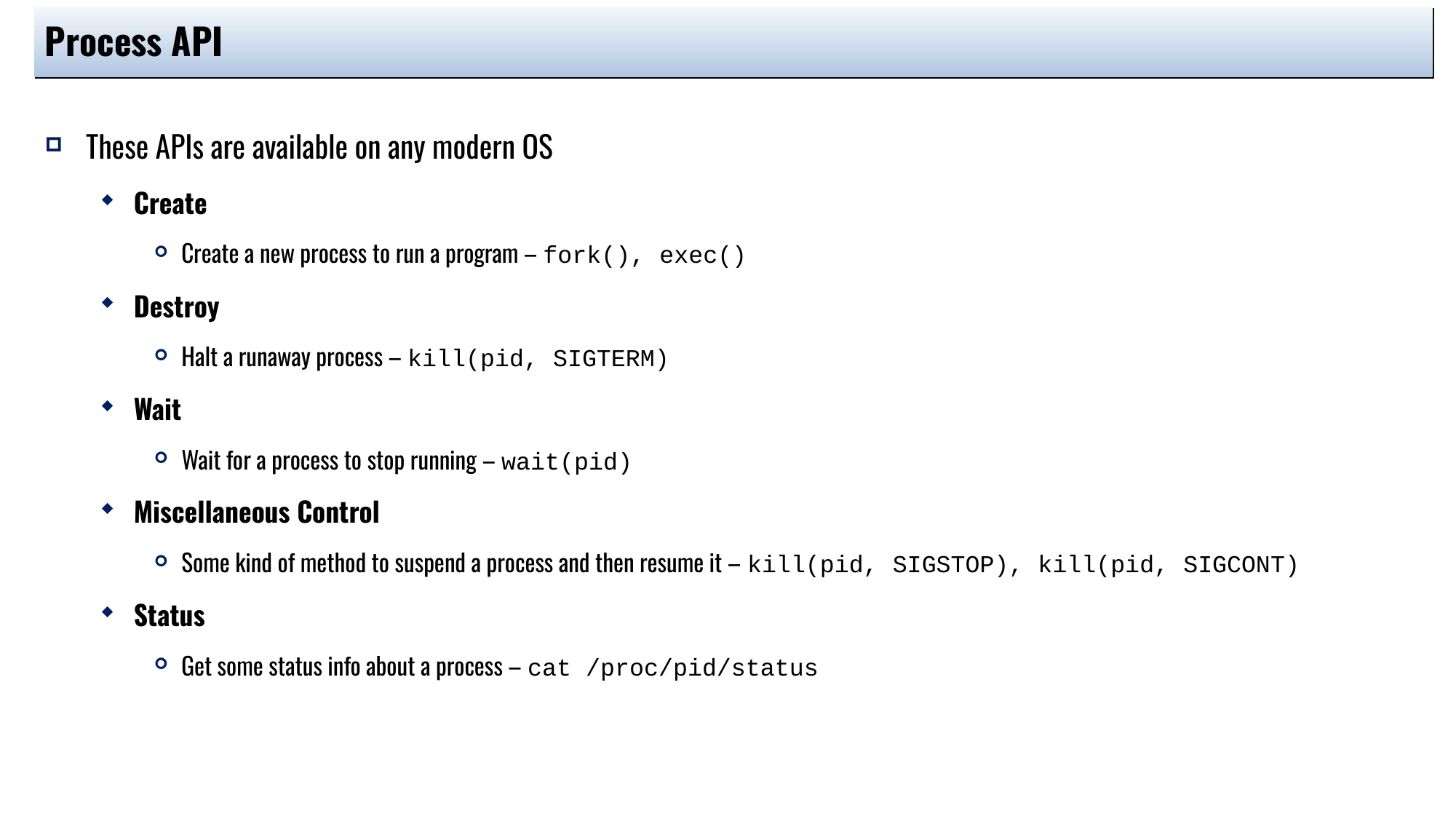

# Process API
These APIs are available on any modern OS
Create
Create a new process to run a program – fork(), exec()
Destroy
Halt a runaway process – kill(pid, SIGTERM)
Wait
Wait for a process to stop running – wait(pid)
Miscellaneous Control
Some kind of method to suspend a process and then resume it – kill(pid, SIGSTOP), kill(pid, SIGCONT)
Status
Get some status info about a process – cat /proc/pid/status